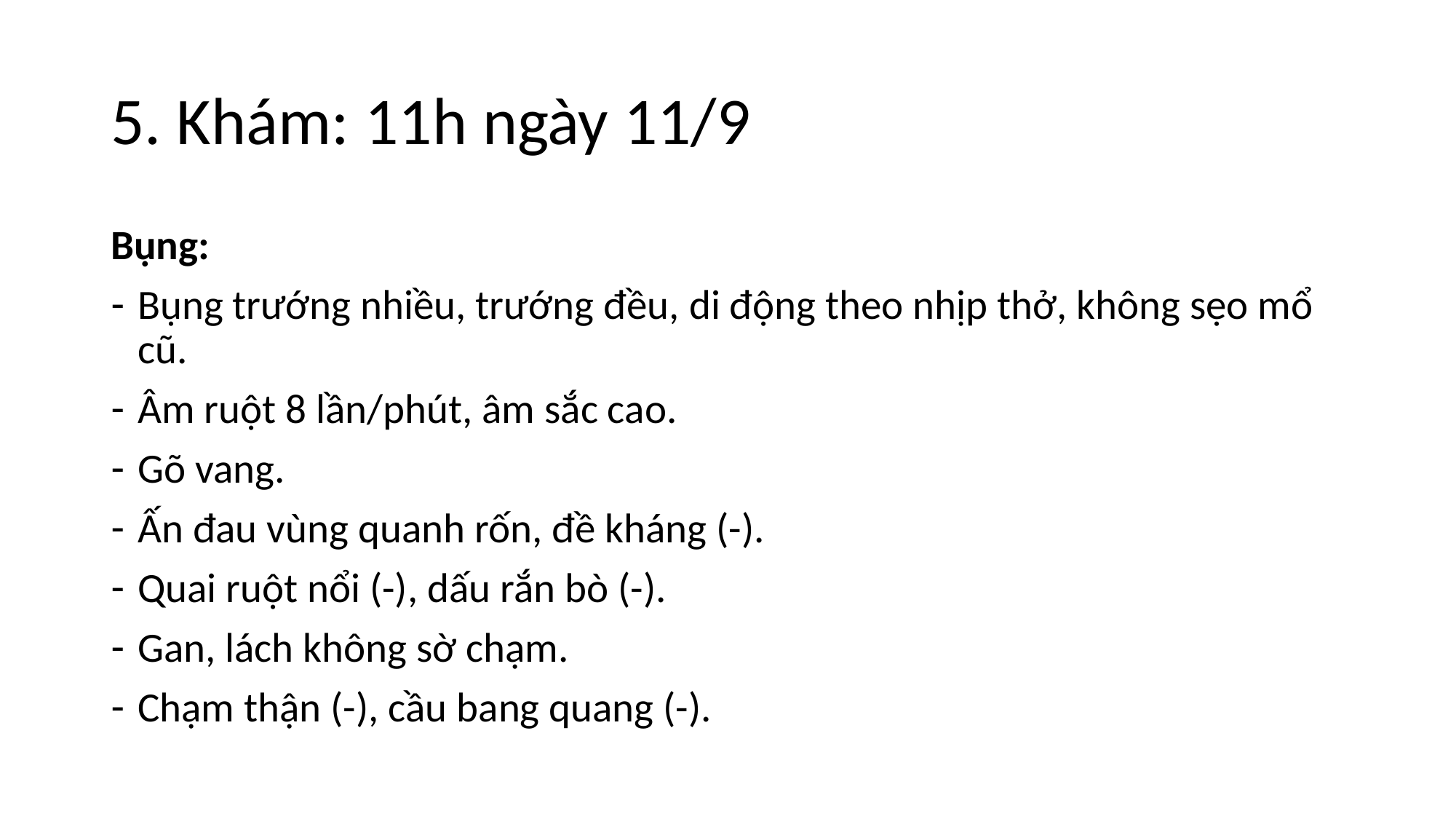

# 5. Khám: 11h ngày 11/9
Bụng:
Bụng trướng nhiều, trướng đều, di động theo nhịp thở, không sẹo mổ cũ.
Âm ruột 8 lần/phút, âm sắc cao.
Gõ vang.
Ấn đau vùng quanh rốn, đề kháng (-).
Quai ruột nổi (-), dấu rắn bò (-).
Gan, lách không sờ chạm.
Chạm thận (-), cầu bang quang (-).